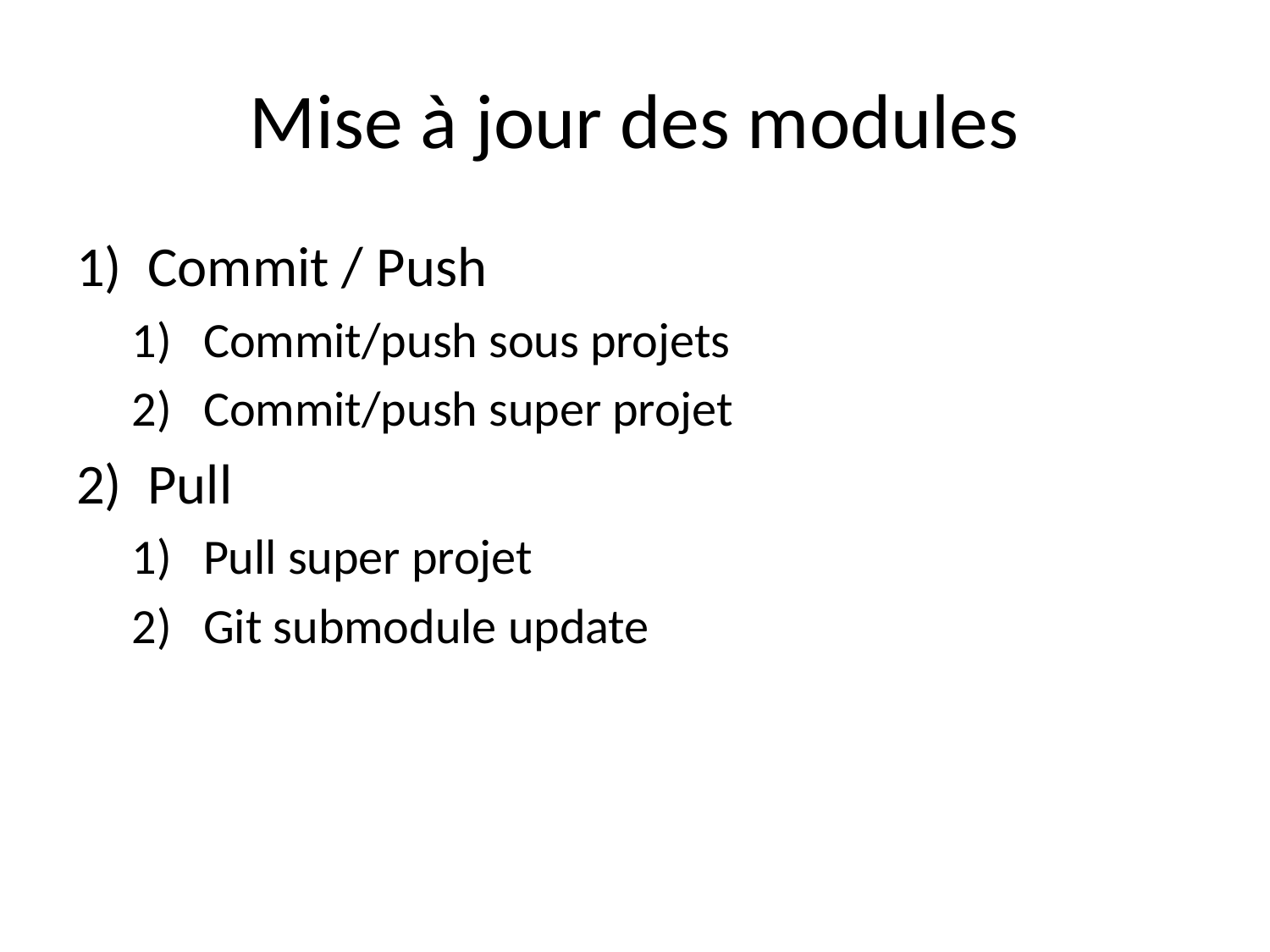

# Mise à jour des modules
Commit / Push
Commit/push sous projets
Commit/push super projet
Pull
Pull super projet
Git submodule update